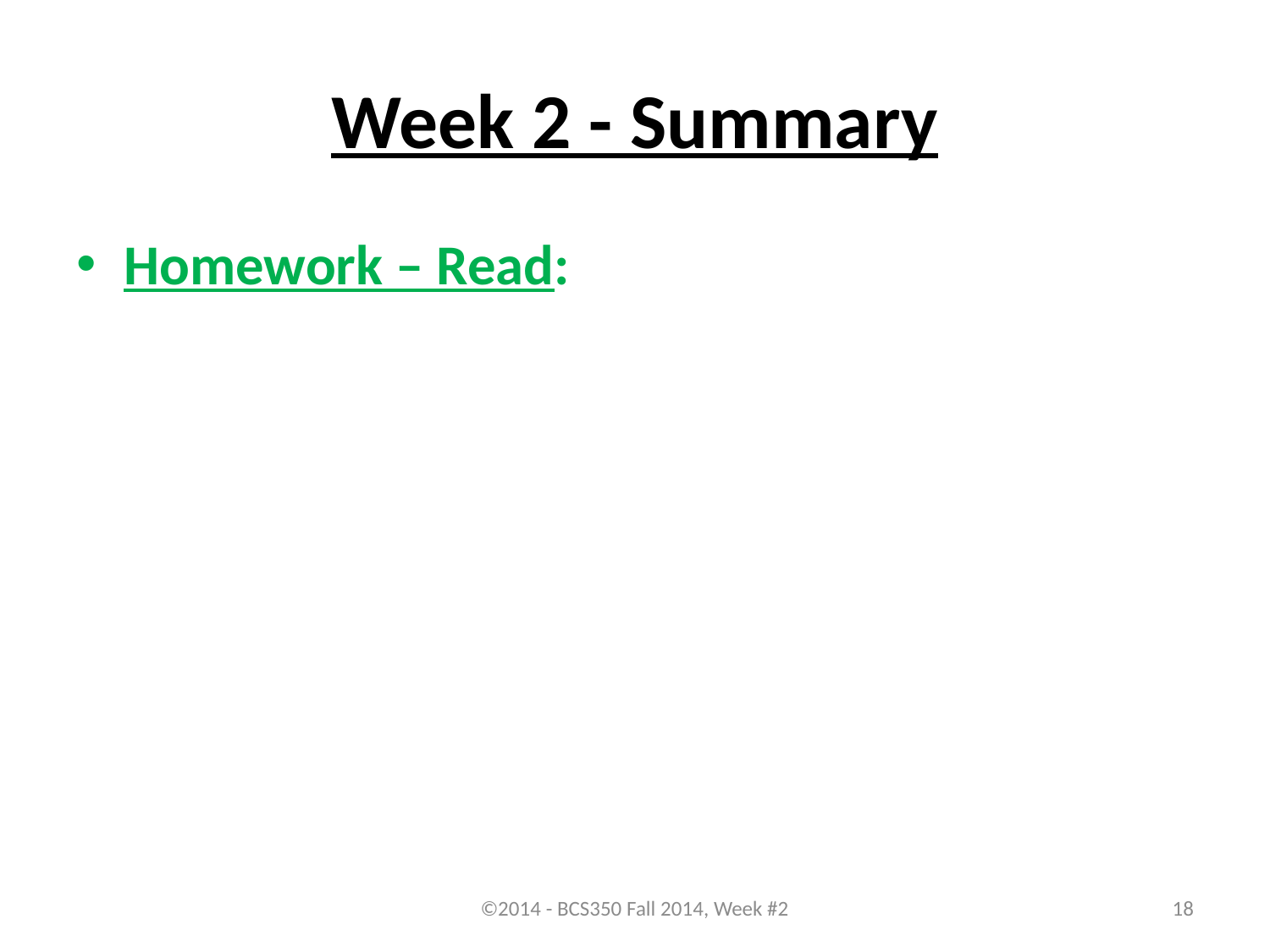

# Week 2 - Summary
Homework – Read:
©2014 - BCS350 Fall 2014, Week #2
18